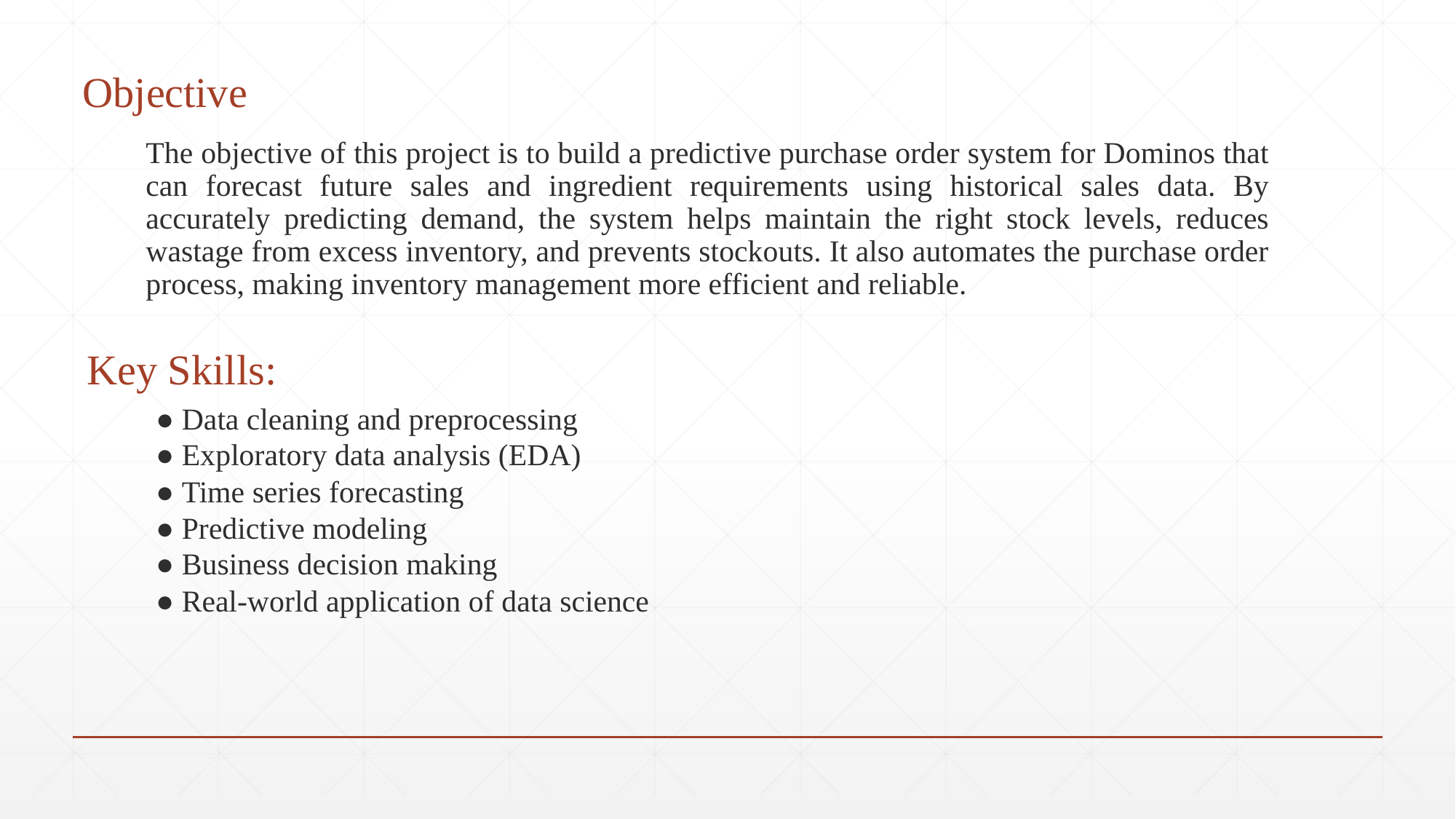

# Objective
The objective of this project is to build a predictive purchase order system for Dominos that can forecast future sales and ingredient requirements using historical sales data. By accurately predicting demand, the system helps maintain the right stock levels, reduces wastage from excess inventory, and prevents stockouts. It also automates the purchase order process, making inventory management more efficient and reliable.
Key Skills:
● Data cleaning and preprocessing
● Exploratory data analysis (EDA)
● Time series forecasting
● Predictive modeling
● Business decision making
● Real-world application of data science